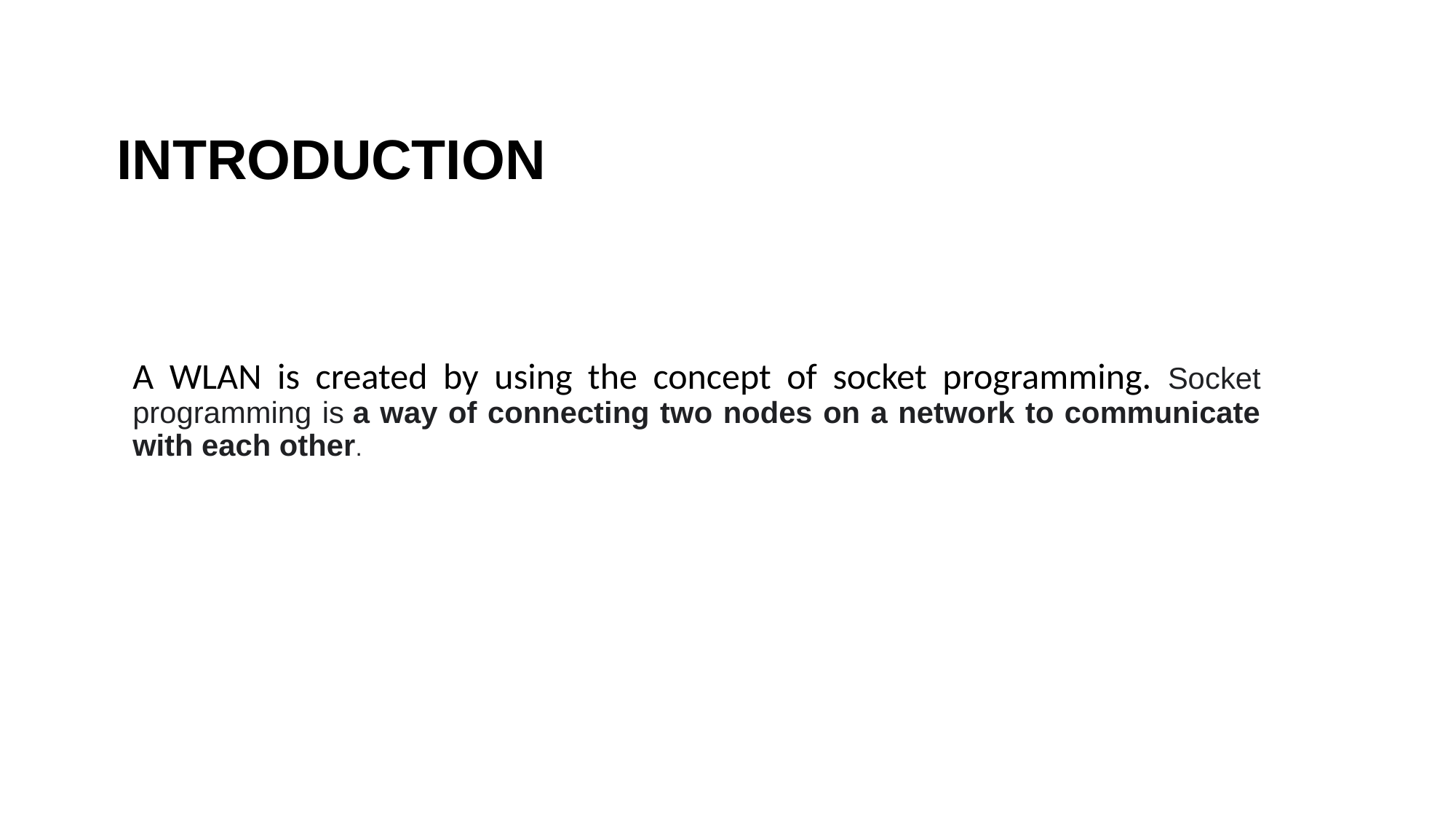

# INTRODUCTION
A WLAN is created by using the concept of socket programming. Socket programming is a way of connecting two nodes on a network to communicate with each other.